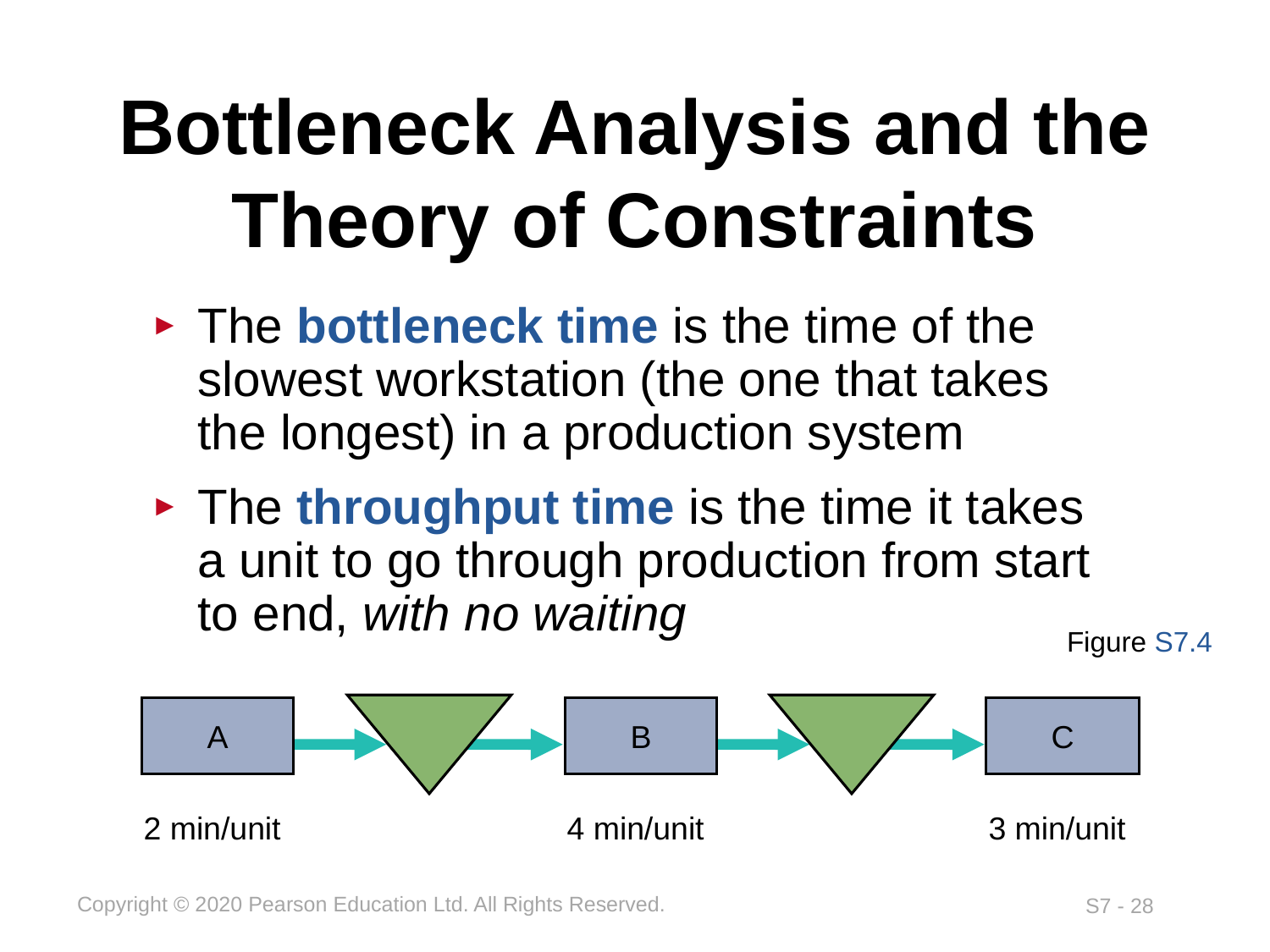

# Bottleneck Analysis and the Theory of Constraints
The bottleneck time is the time of the slowest workstation (the one that takes the longest) in a production system
The throughput time is the time it takes a unit to go through production from start to end, with no waiting
Figure S7.4

A
B
C

2 min/unit
4 min/unit
3 min/unit